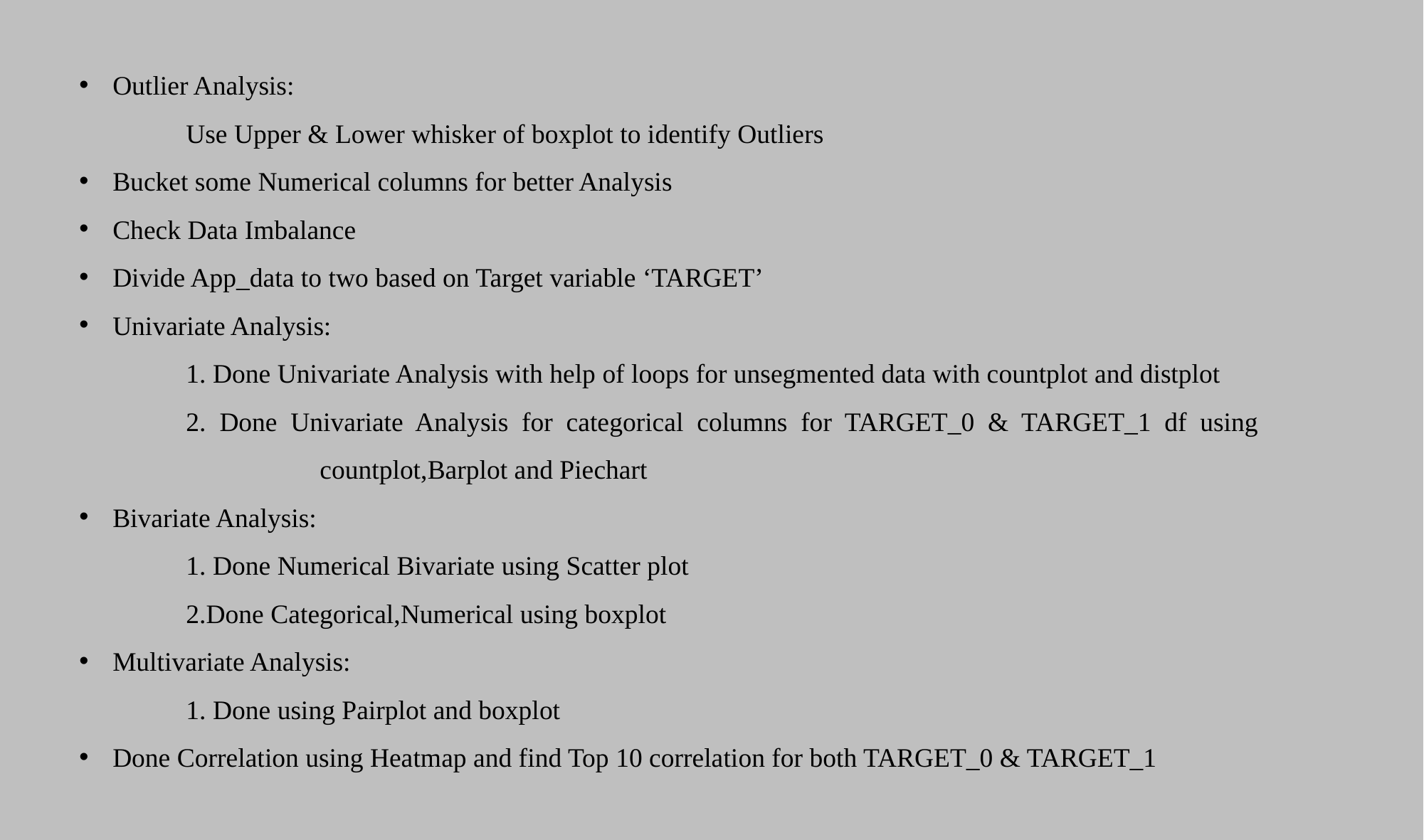

Outlier Analysis:
	Use Upper & Lower whisker of boxplot to identify Outliers
Bucket some Numerical columns for better Analysis
Check Data Imbalance
Divide App_data to two based on Target variable ‘TARGET’
Univariate Analysis:
	1. Done Univariate Analysis with help of loops for unsegmented data with countplot and distplot
	2. Done Univariate Analysis for categorical columns for TARGET_0 & TARGET_1 df using 			    countplot,Barplot and Piechart
Bivariate Analysis:
	1. Done Numerical Bivariate using Scatter plot
	2.Done Categorical,Numerical using boxplot
Multivariate Analysis:
	1. Done using Pairplot and boxplot
Done Correlation using Heatmap and find Top 10 correlation for both TARGET_0 & TARGET_1